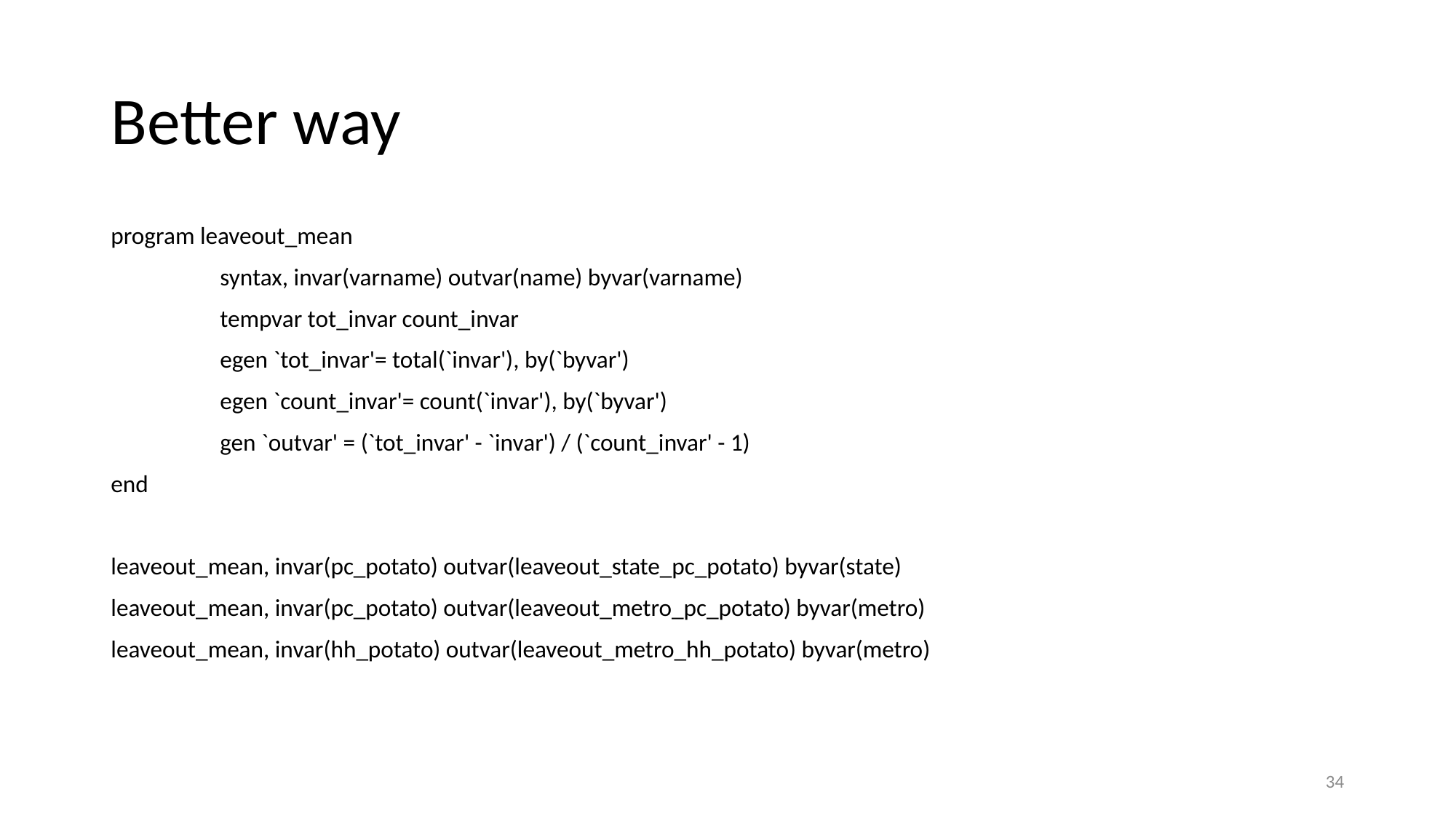

# Better way
program leaveout_mean
	syntax, invar(varname) outvar(name) byvar(varname)
	tempvar tot_invar count_invar
	egen `tot_invar'= total(`invar'), by(`byvar')
	egen `count_invar'= count(`invar'), by(`byvar')
	gen `outvar' = (`tot_invar' - `invar') / (`count_invar' - 1)
end

leaveout_mean, invar(pc_potato) outvar(leaveout_state_pc_potato) byvar(state)
leaveout_mean, invar(pc_potato) outvar(leaveout_metro_pc_potato) byvar(metro)
leaveout_mean, invar(hh_potato) outvar(leaveout_metro_hh_potato) byvar(metro)
34